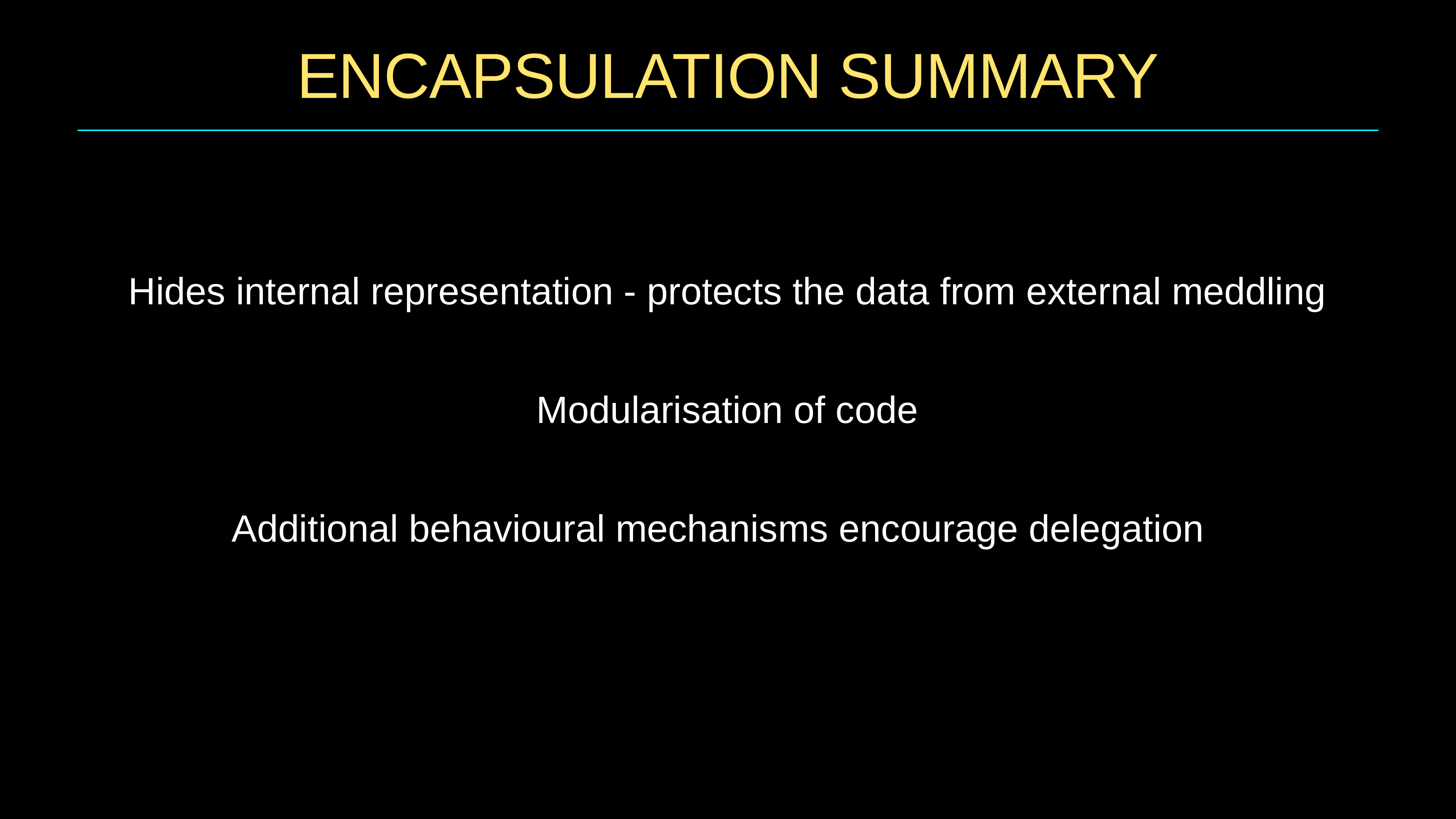

# Encapsulation Summary

Hides internal representation - protects the data from external meddling
Modularisation of code
Additional behavioural mechanisms encourage delegation
9